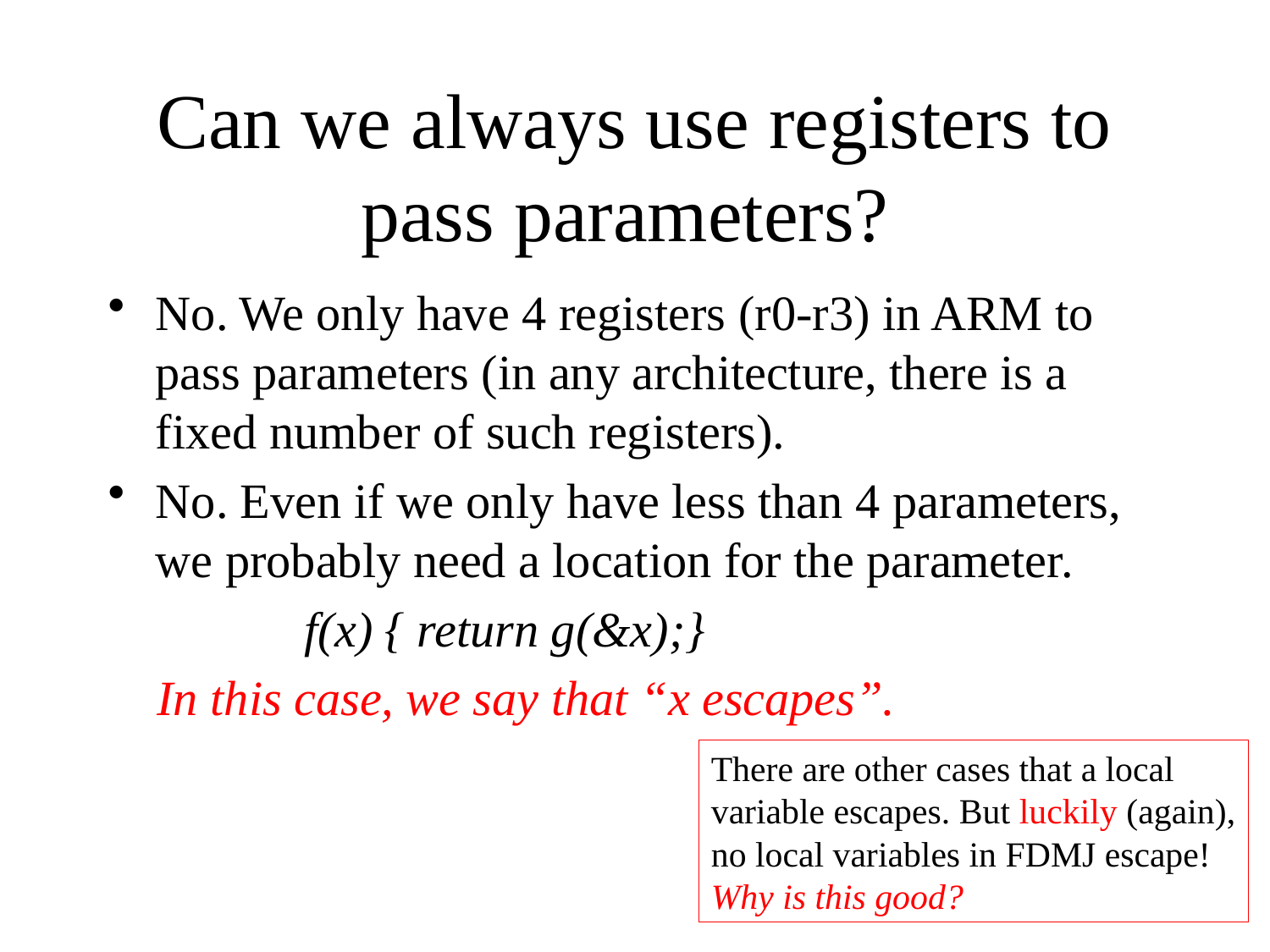

# Can we always use registers to pass parameters?
No. We only have 4 registers (r0-r3) in ARM to pass parameters (in any architecture, there is a fixed number of such registers).
No. Even if we only have less than 4 parameters, we probably need a location for the parameter.
                f(x) { return g(&x);}
    In this case, we say that “x escapes”.
There are other cases that a local variable escapes. But luckily (again), no local variables in FDMJ escape!
Why is this good?